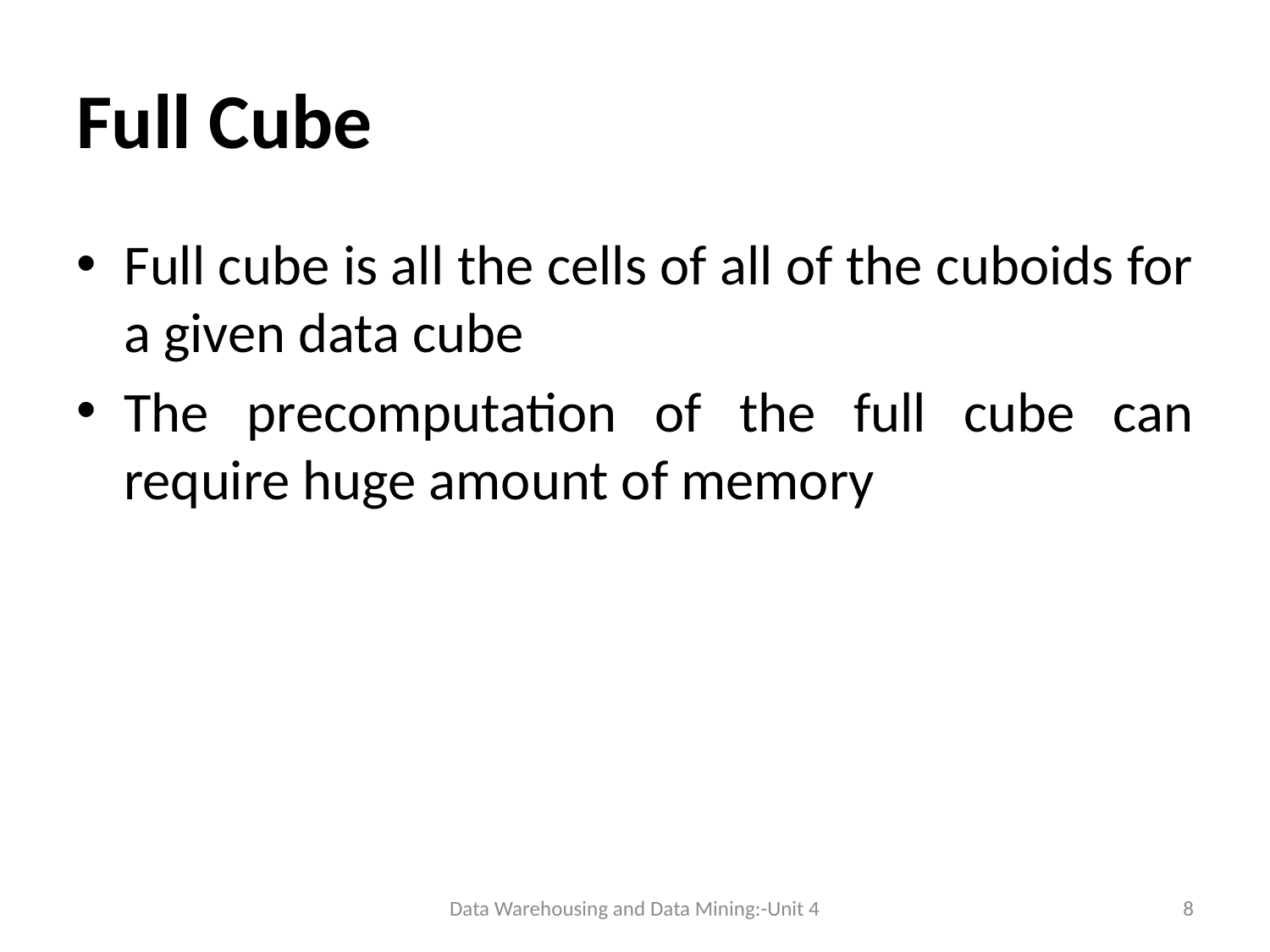

# Full Cube
Full cube is all the cells of all of the cuboids for a given data cube
The precomputation of the full cube can require huge amount of memory
Data Warehousing and Data Mining:-Unit 4
8